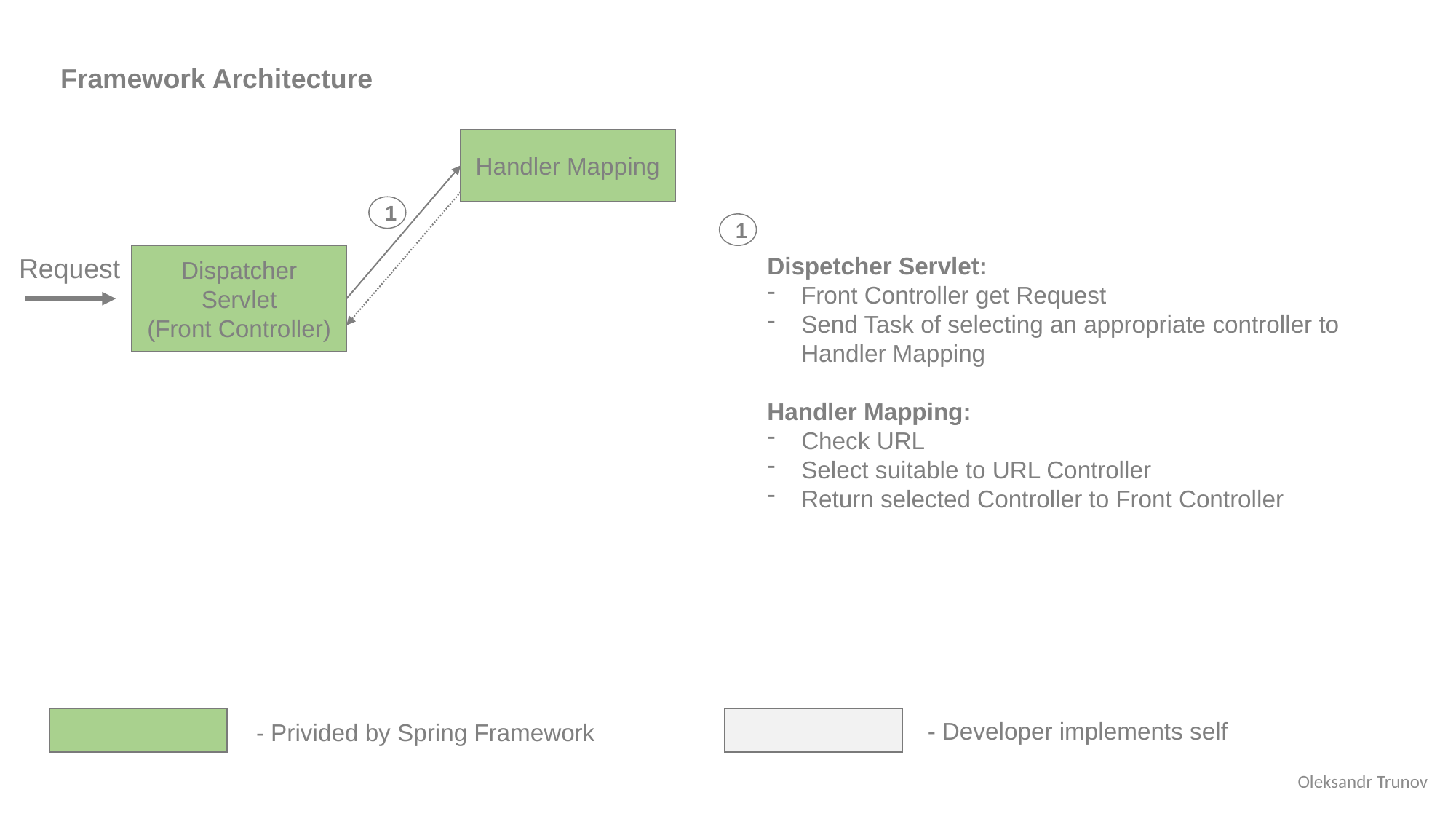

Framework Architecture
Handler Mapping
1
1
Request
Dispatcher
Servlet
(Front Controller)
Dispetcher Servlet:
Front Controller get Request
Send Task of selecting an appropriate controller to Handler Mapping

Handler Mapping:
Check URL
Select suitable to URL Controller
Return selected Controller to Front Controller

- Developer implements self
- Privided by Spring Framework
Oleksandr Trunov